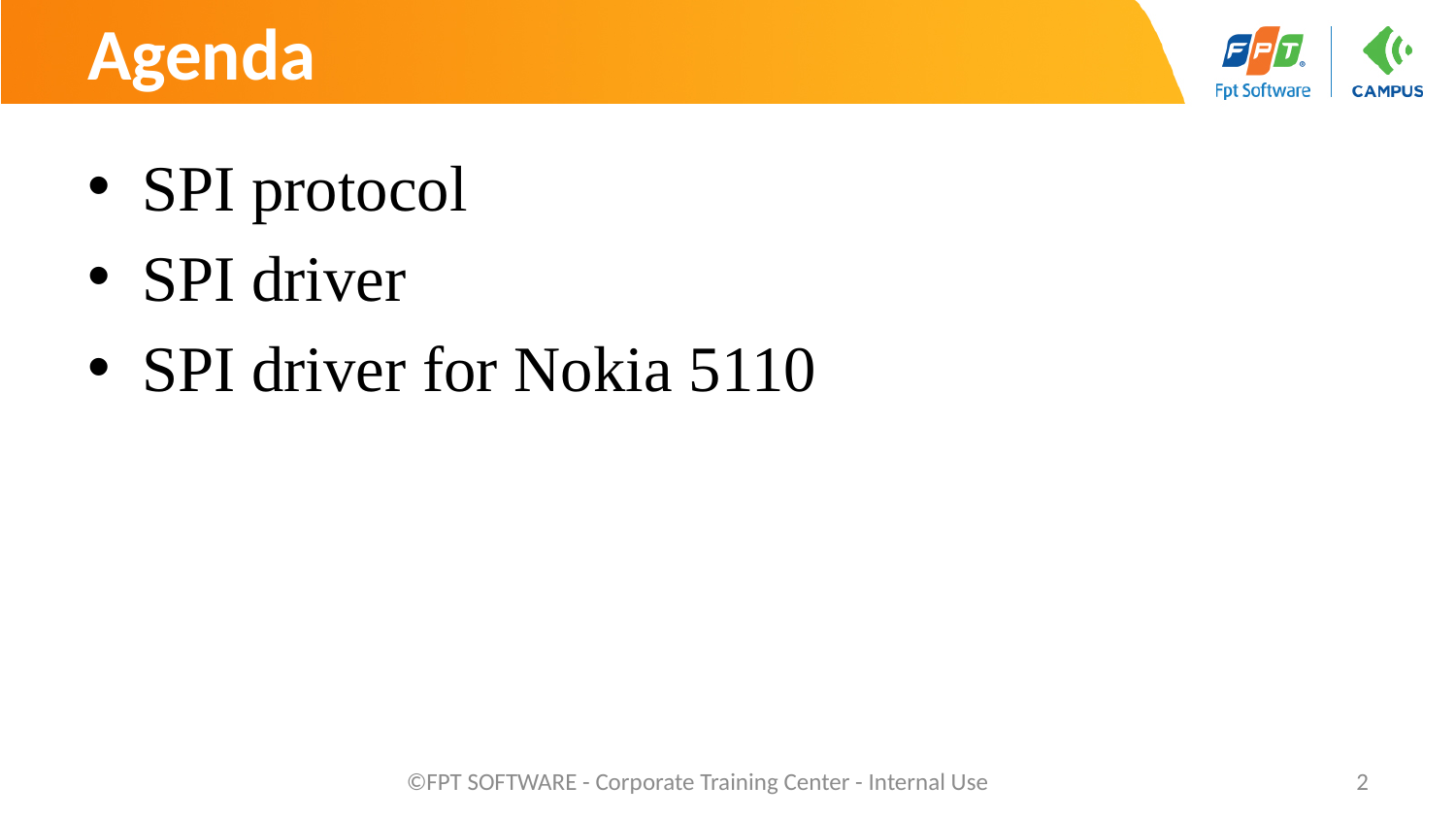

# Agenda
SPI protocol
SPI driver
SPI driver for Nokia 5110
©FPT SOFTWARE - Corporate Training Center - Internal Use
2